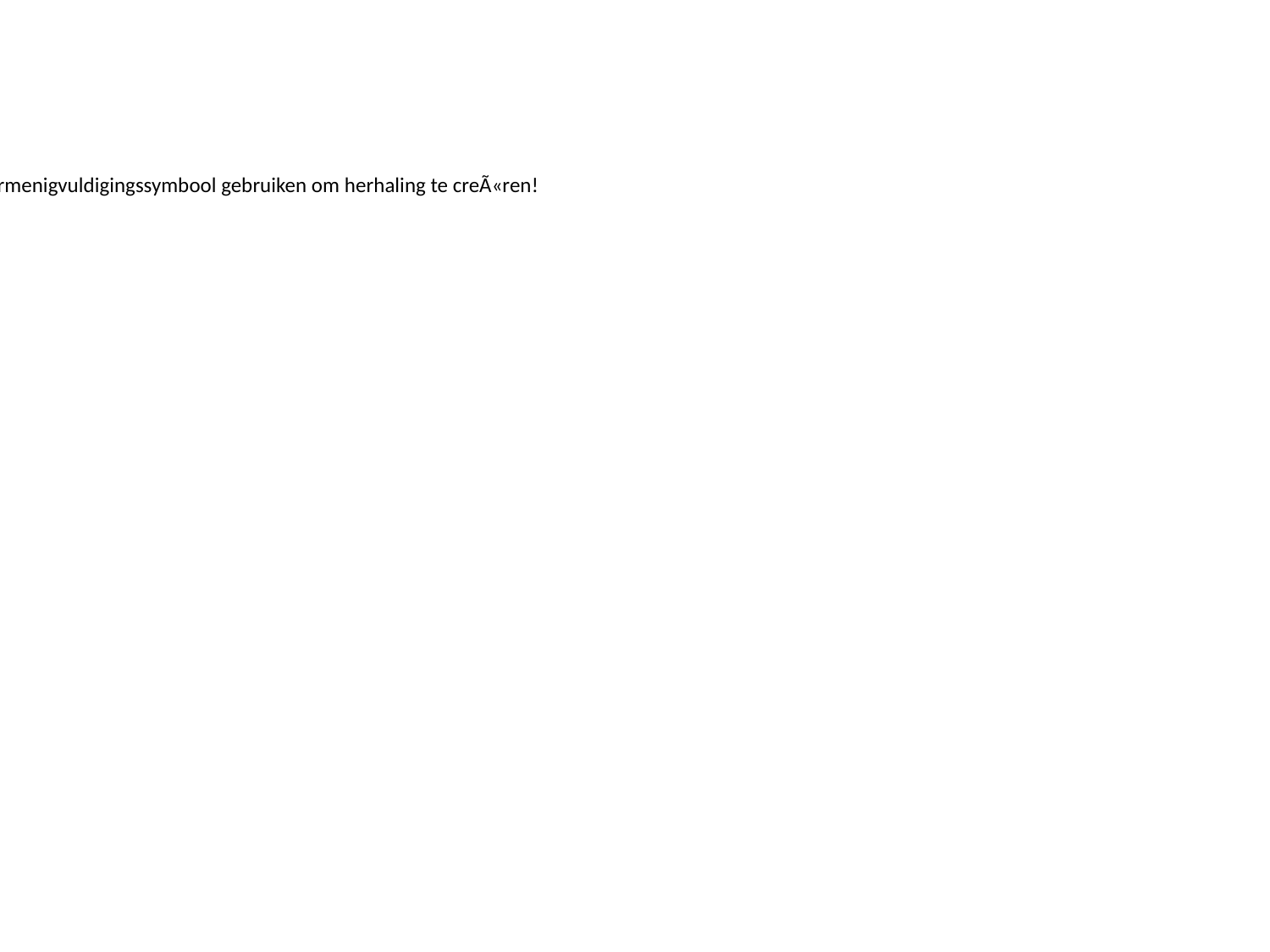

Info:
We kunnen het vermenigvuldigingssymbool gebruiken om herhaling te creÃ«ren!